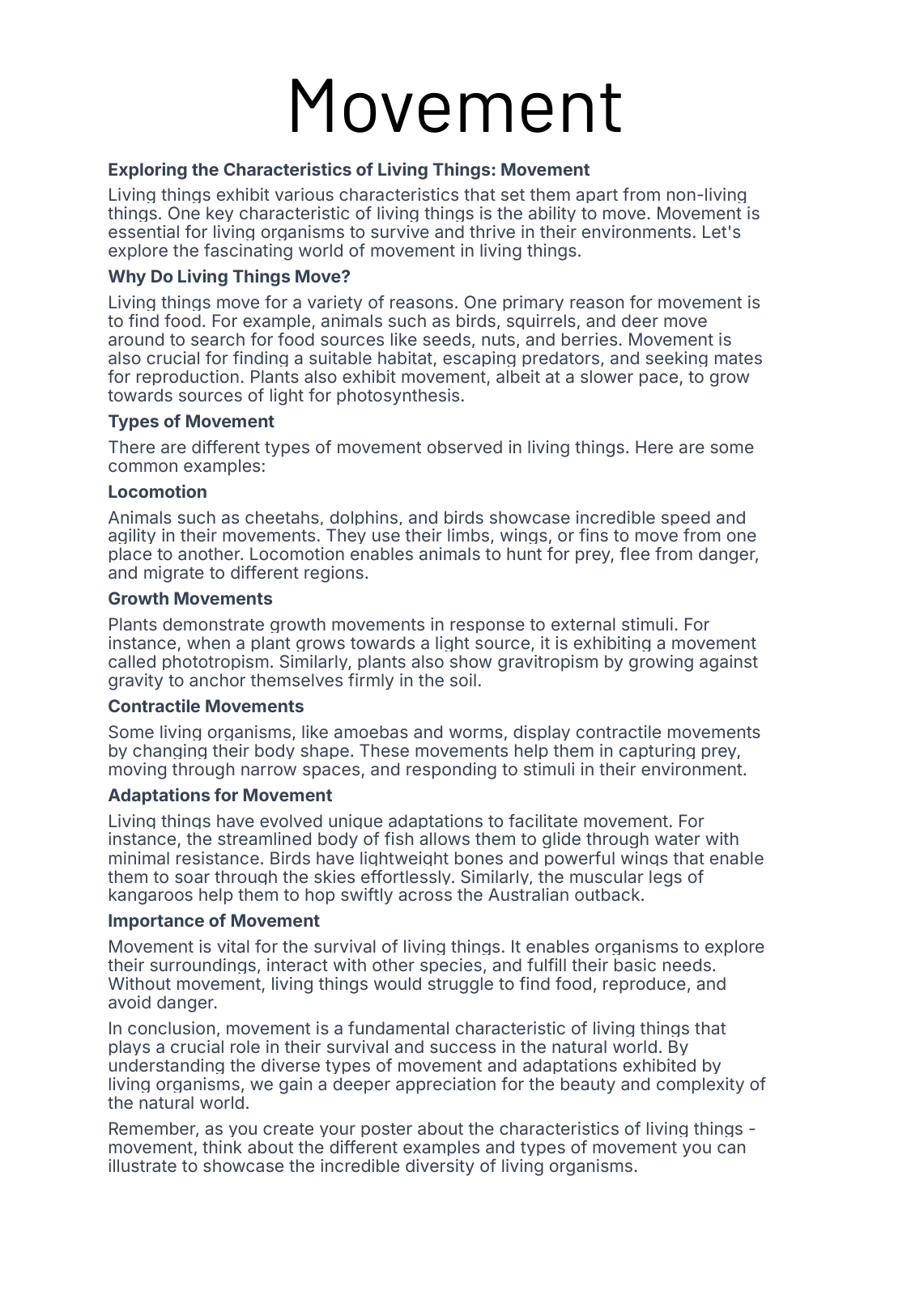

# Movement
Exploring the Characteristics of Living Things: Movement
Living things exhibit various characteristics that set them apart from non-living things. One key characteristic of living things is the ability to move. Movement is essential for living organisms to survive and thrive in their environments. Let's explore the fascinating world of movement in living things.
Why Do Living Things Move?
Living things move for a variety of reasons. One primary reason for movement is to find food. For example, animals such as birds, squirrels, and deer move around to search for food sources like seeds, nuts, and berries. Movement is also crucial for finding a suitable habitat, escaping predators, and seeking mates for reproduction. Plants also exhibit movement, albeit at a slower pace, to grow towards sources of light for photosynthesis.
Types of Movement
There are different types of movement observed in living things. Here are some common examples:
Locomotion
Animals such as cheetahs, dolphins, and birds showcase incredible speed and agility in their movements. They use their limbs, wings, or fins to move from one place to another. Locomotion enables animals to hunt for prey, flee from danger, and migrate to different regions.
Growth Movements
Plants demonstrate growth movements in response to external stimuli. For instance, when a plant grows towards a light source, it is exhibiting a movement called phototropism. Similarly, plants also show gravitropism by growing against gravity to anchor themselves firmly in the soil.
Contractile Movements
Some living organisms, like amoebas and worms, display contractile movements by changing their body shape. These movements help them in capturing prey, moving through narrow spaces, and responding to stimuli in their environment.
Adaptations for Movement
Living things have evolved unique adaptations to facilitate movement. For instance, the streamlined body of fish allows them to glide through water with minimal resistance. Birds have lightweight bones and powerful wings that enable them to soar through the skies effortlessly. Similarly, the muscular legs of kangaroos help them to hop swiftly across the Australian outback.
Importance of Movement
Movement is vital for the survival of living things. It enables organisms to explore their surroundings, interact with other species, and fulfill their basic needs. Without movement, living things would struggle to find food, reproduce, and avoid danger.
In conclusion, movement is a fundamental characteristic of living things that plays a crucial role in their survival and success in the natural world. By understanding the diverse types of movement and adaptations exhibited by living organisms, we gain a deeper appreciation for the beauty and complexity of the natural world.
Remember, as you create your poster about the characteristics of living things - movement, think about the different examples and types of movement you can illustrate to showcase the incredible diversity of living organisms.